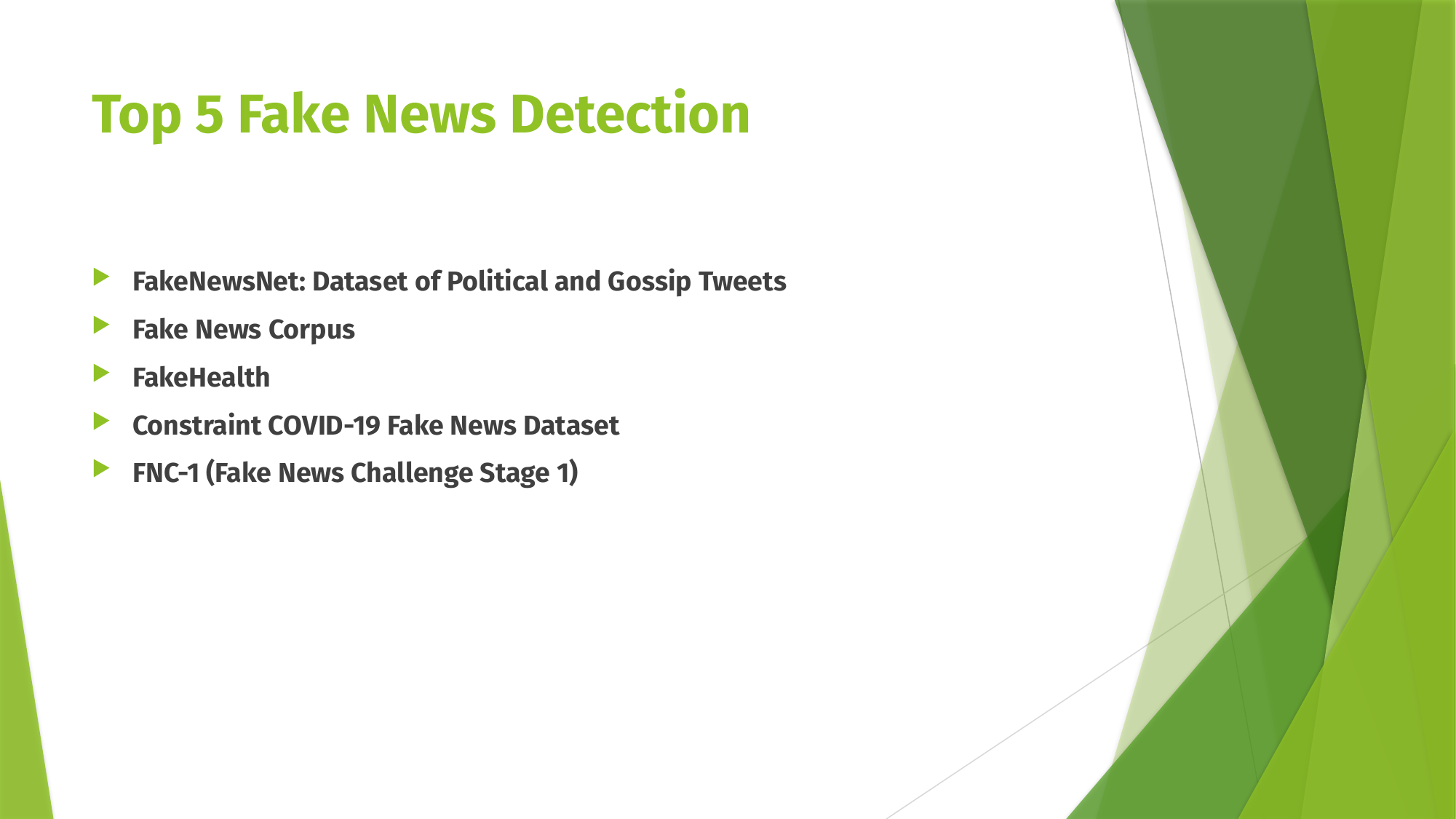

# Top 5 Fake News Detection
FakeNewsNet: Dataset of Political and Gossip Tweets
Fake News Corpus
FakeHealth
Constraint COVID-19 Fake News Dataset
FNC-1 (Fake News Challenge Stage 1)